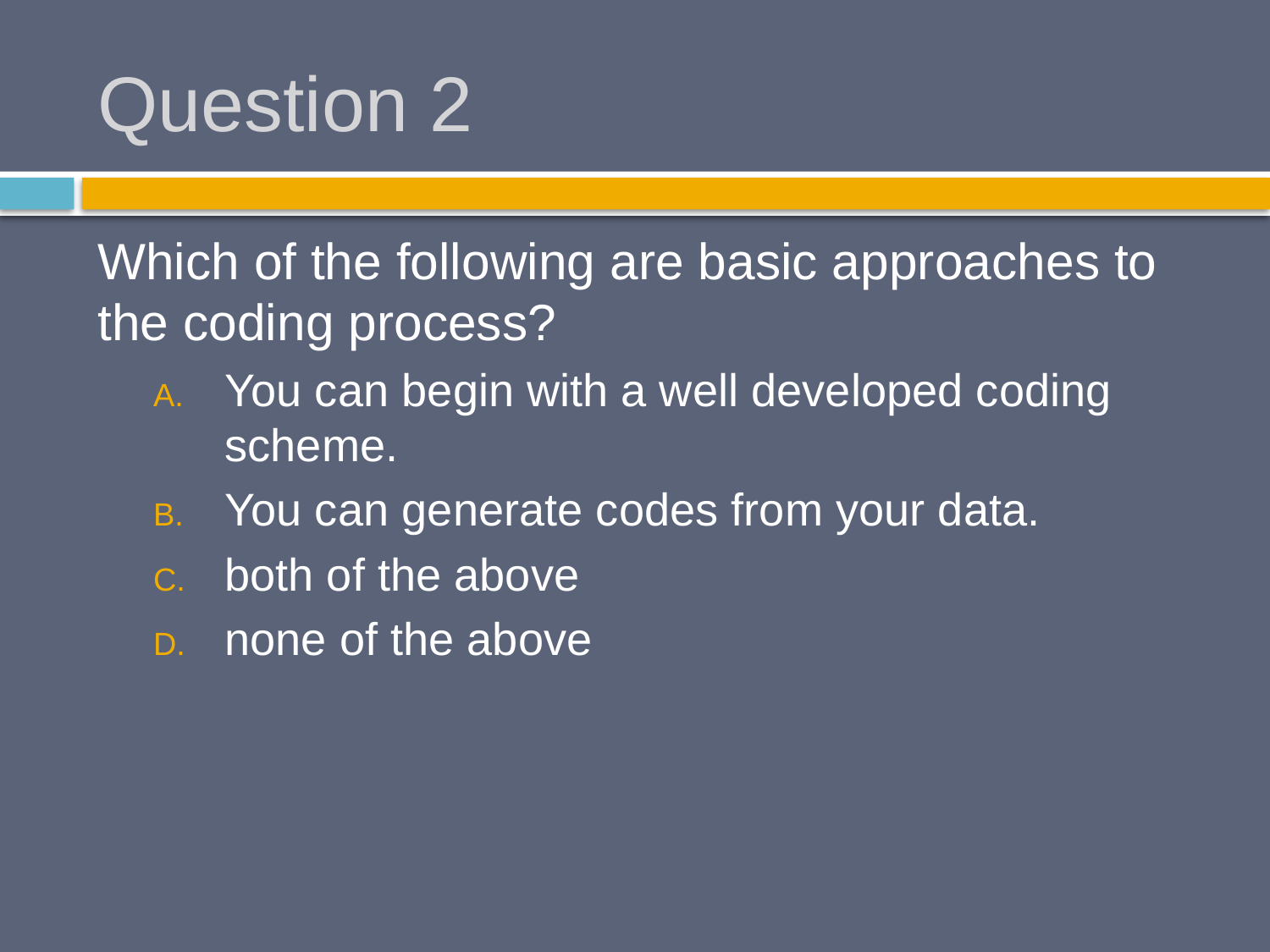

# Question 2
Which of the following are basic approaches to the coding process?
You can begin with a well developed coding scheme.
You can generate codes from your data.
both of the above
none of the above